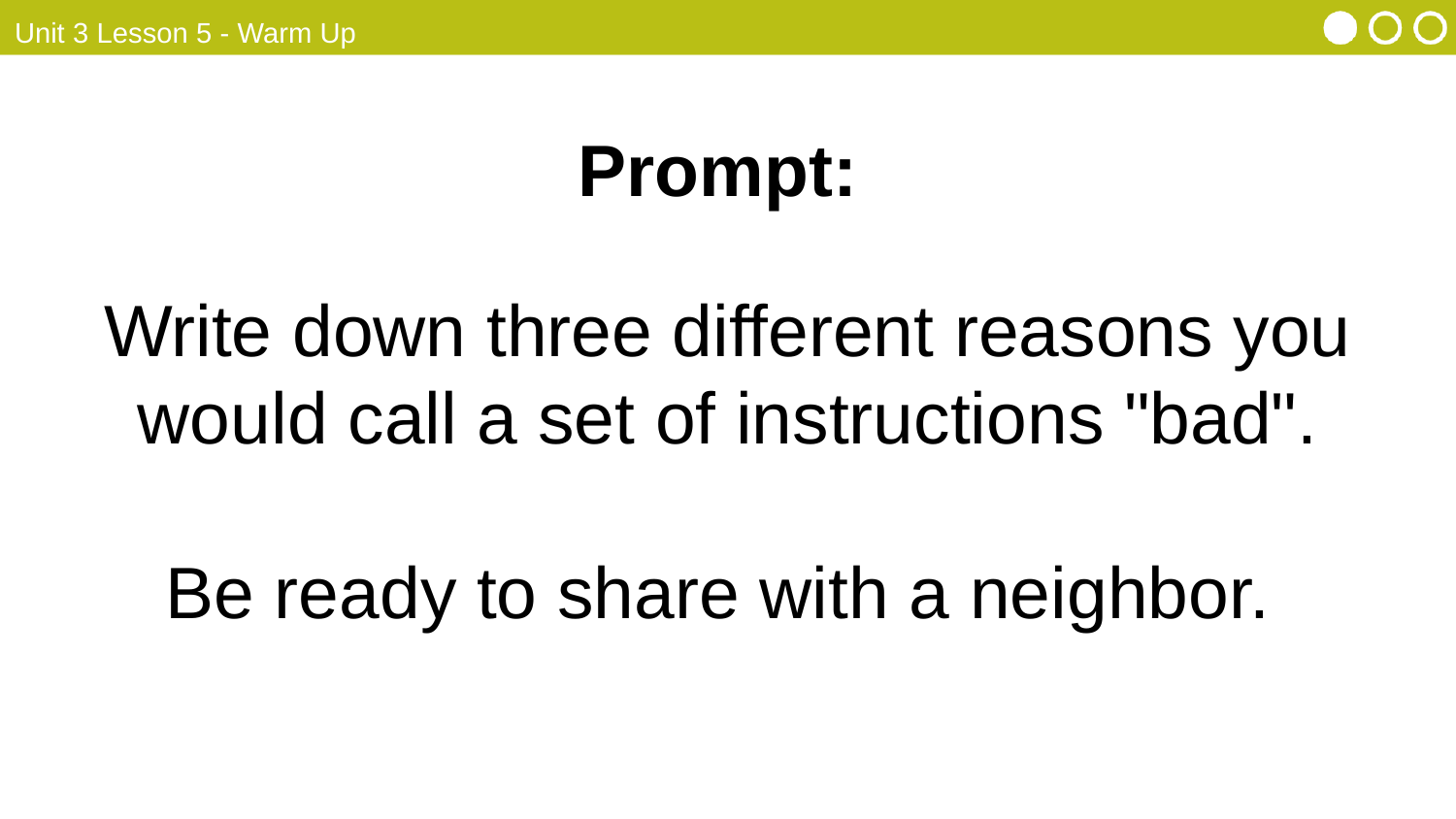

Unit 3 Lesson 5 - Warm Up
Prompt:

Write down three different reasons you would call a set of instructions "bad".

Be ready to share with a neighbor.